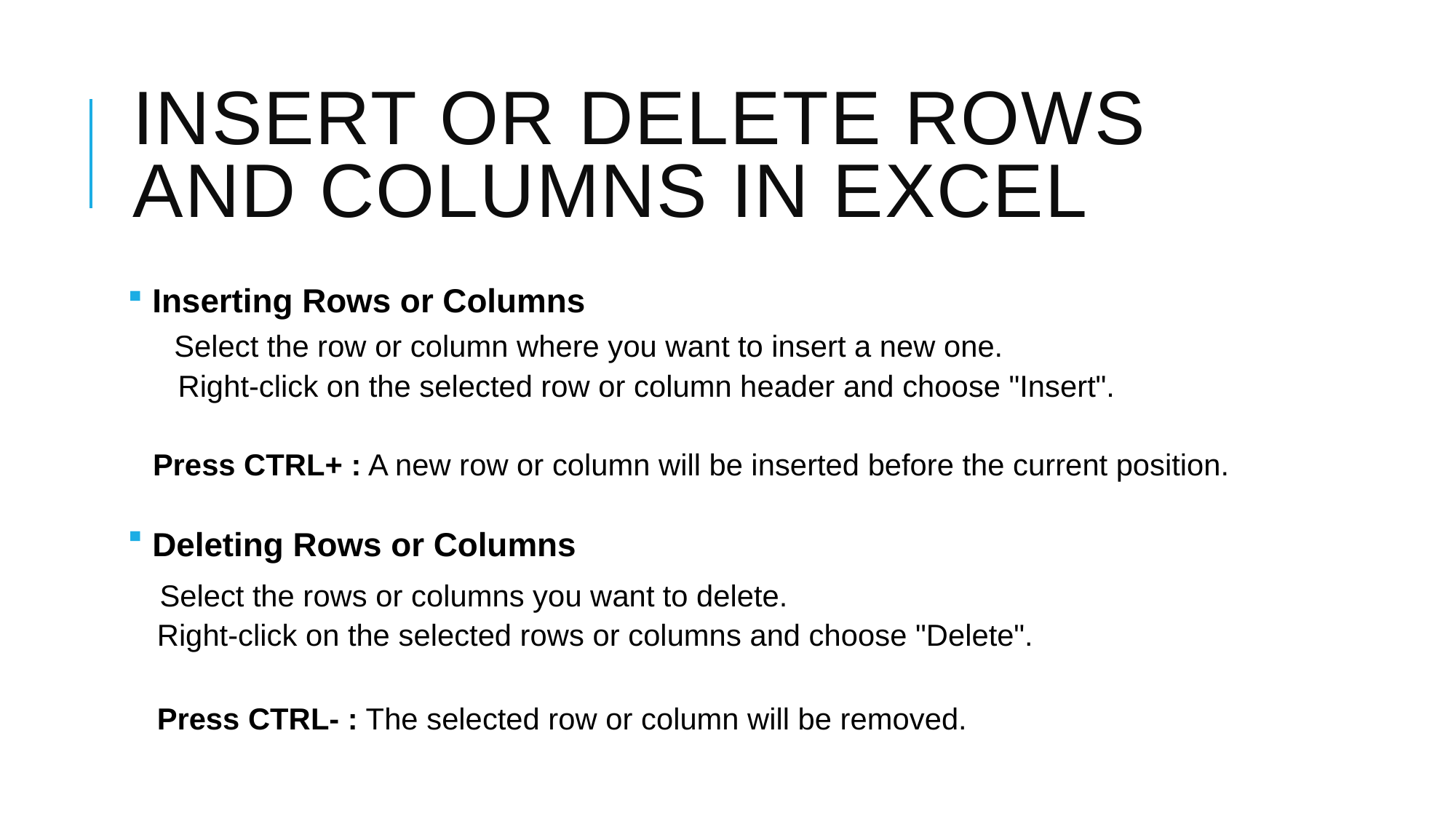

# insert or delete rows and columns in Excel
 Inserting Rows or Columns
     Select the row or column where you want to insert a new one.
      Right-click on the selected row or column header and choose "Insert".

   Press CTRL+ : A new row or column will be inserted before the current position.

 Deleting Rows or Columns
   Select the rows or columns you want to delete.
   Right-click on the selected rows or columns and choose "Delete".

   Press CTRL- : The selected row or column will be removed.